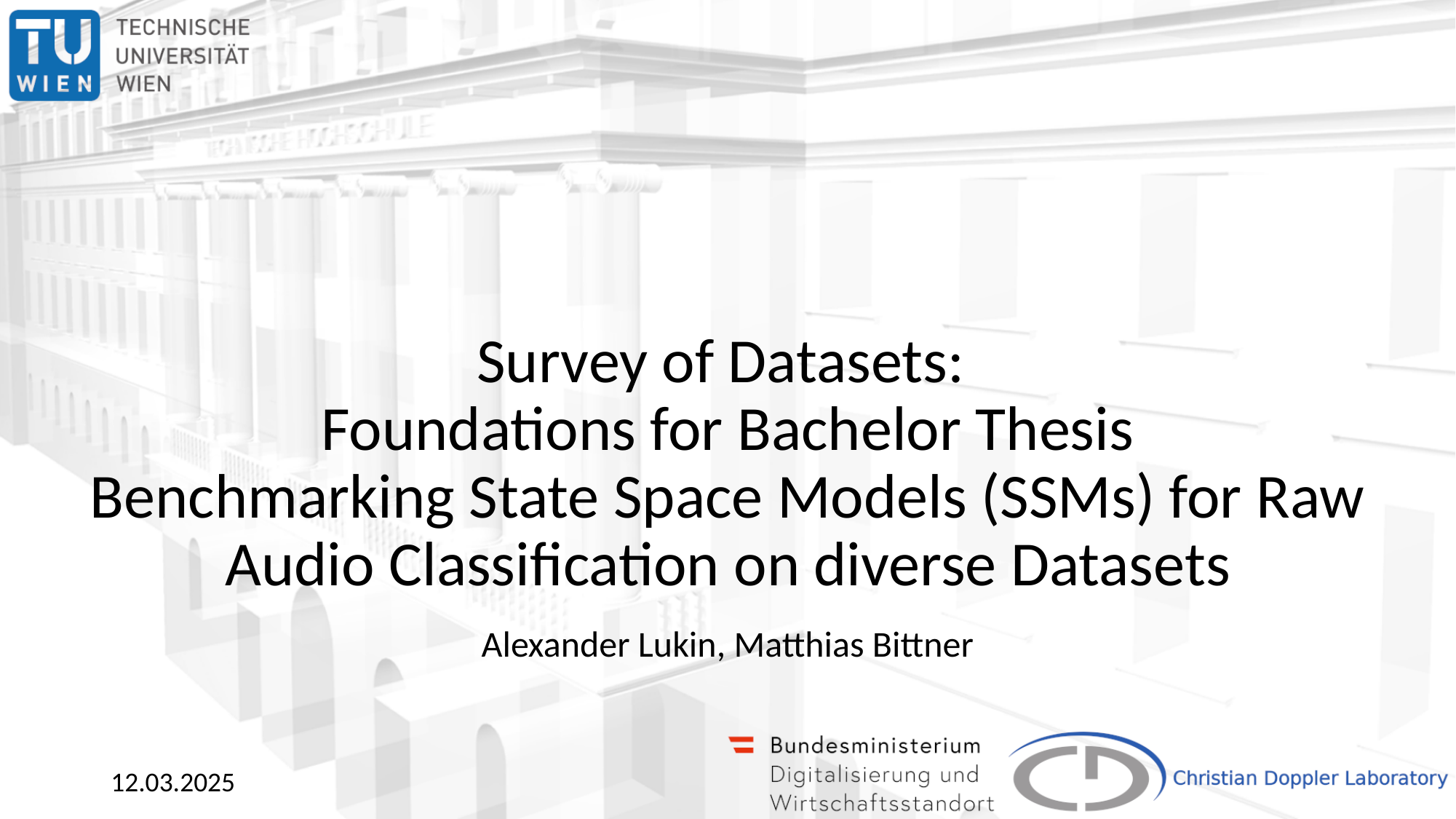

# Survey of Datasets: Foundations for Bachelor Thesis Benchmarking State Space Models (SSMs) for Raw Audio Classification on diverse Datasets
Alexander Lukin, Matthias Bittner

12.03.2025